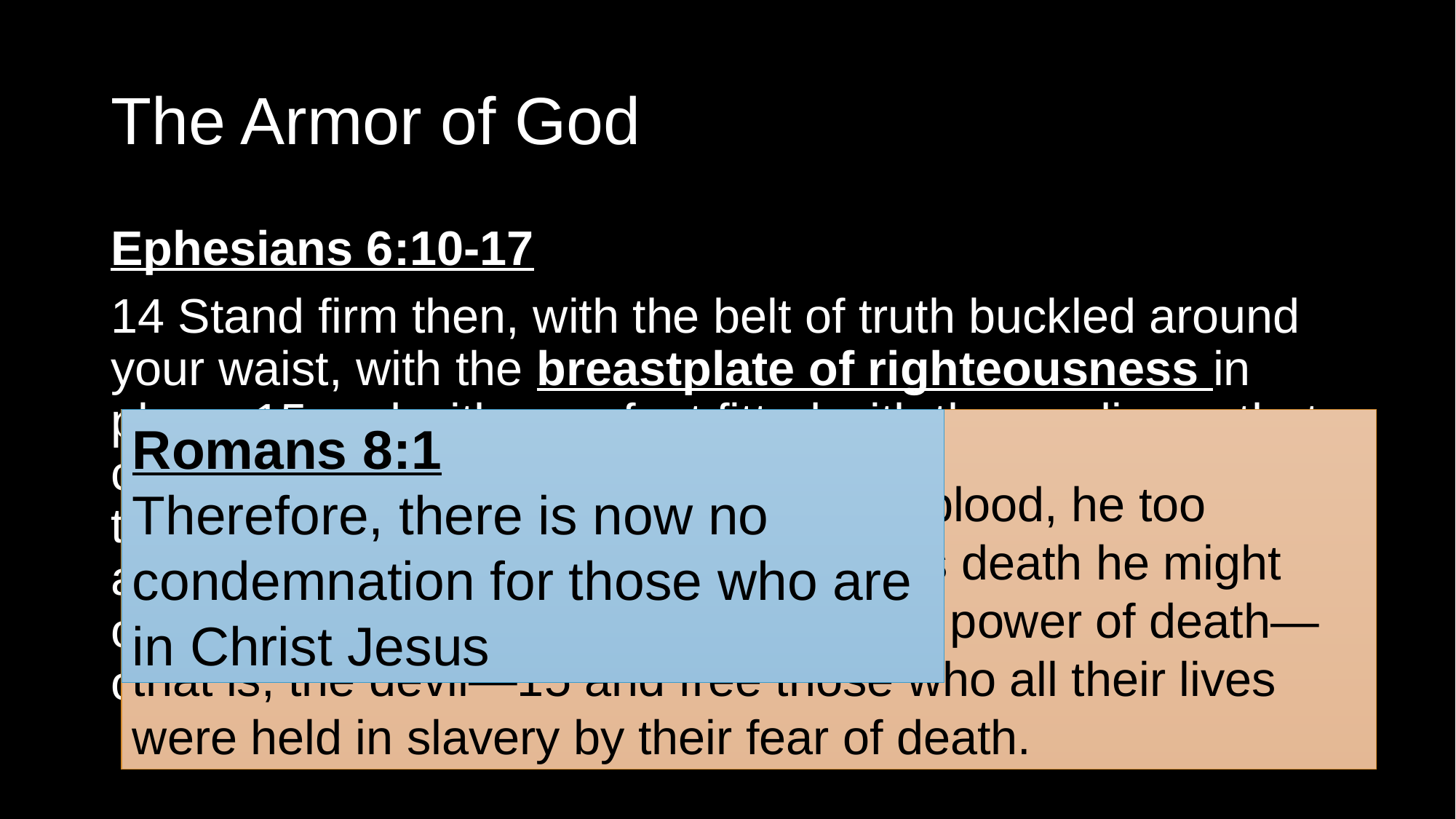

# The Armor of God
Ephesians 6:10-17
14 Stand firm then, with the belt of truth buckled around your waist, with the breastplate of righteousness in place, 15 and with your feet fitted with the readiness that comes from the gospel of peace. 16 In addition to all this, take up the shield of faith, with which you can extinguish all the flaming arrows of the evil one. 17 Take the helmet of salvation and the sword of the Spirit, which is the word of God.
Hebrews 2:14-15
14 Since the children have flesh and blood, he too shared in their humanity so that by his death he might break the power of him who holds the power of death—that is, the devil—15 and free those who all their lives were held in slavery by their fear of death.
Romans 8:1
Therefore, there is now no condemnation for those who are in Christ Jesus